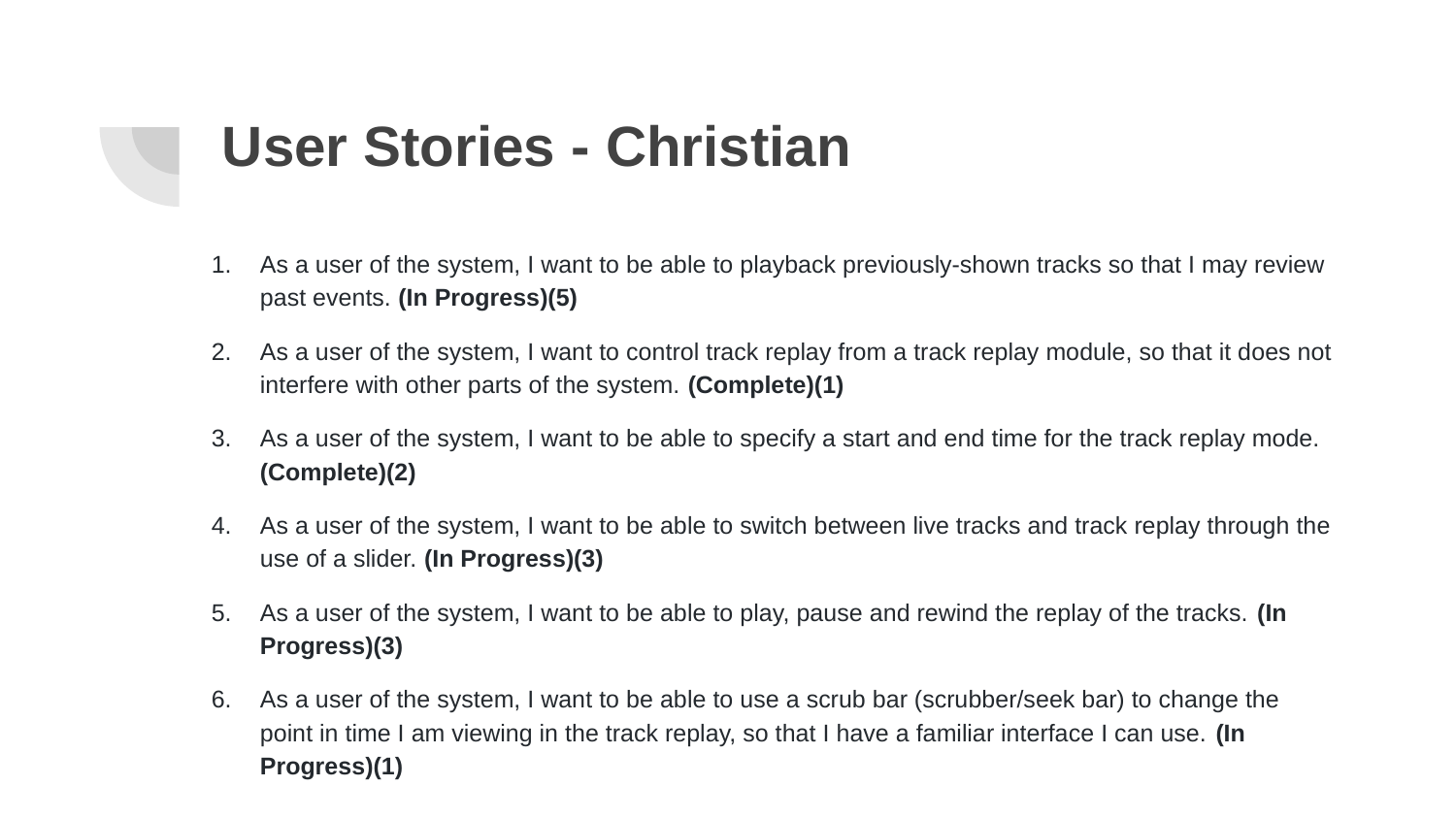

# User Stories - Christian
As a user of the system, I want to be able to playback previously-shown tracks so that I may review past events. (In Progress)(5)
As a user of the system, I want to control track replay from a track replay module, so that it does not interfere with other parts of the system. (Complete)(1)
As a user of the system, I want to be able to specify a start and end time for the track replay mode. (Complete)(2)
As a user of the system, I want to be able to switch between live tracks and track replay through the use of a slider. (In Progress)(3)
As a user of the system, I want to be able to play, pause and rewind the replay of the tracks. (In Progress)(3)
As a user of the system, I want to be able to use a scrub bar (scrubber/seek bar) to change the point in time I am viewing in the track replay, so that I have a familiar interface I can use. (In Progress)(1)